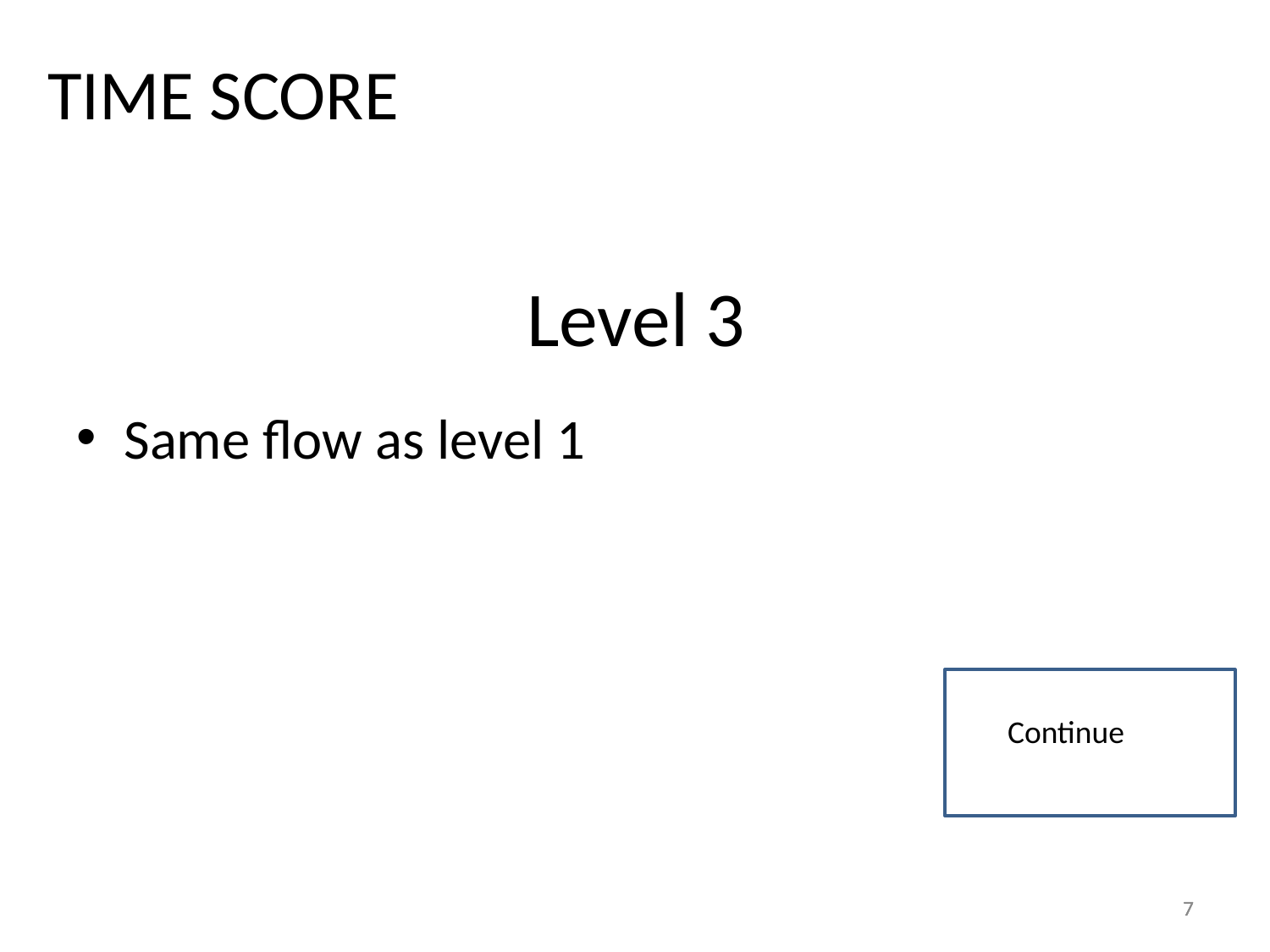

TIME SCORE
# Level 3
Same flow as level 1

Continue
7
7
7